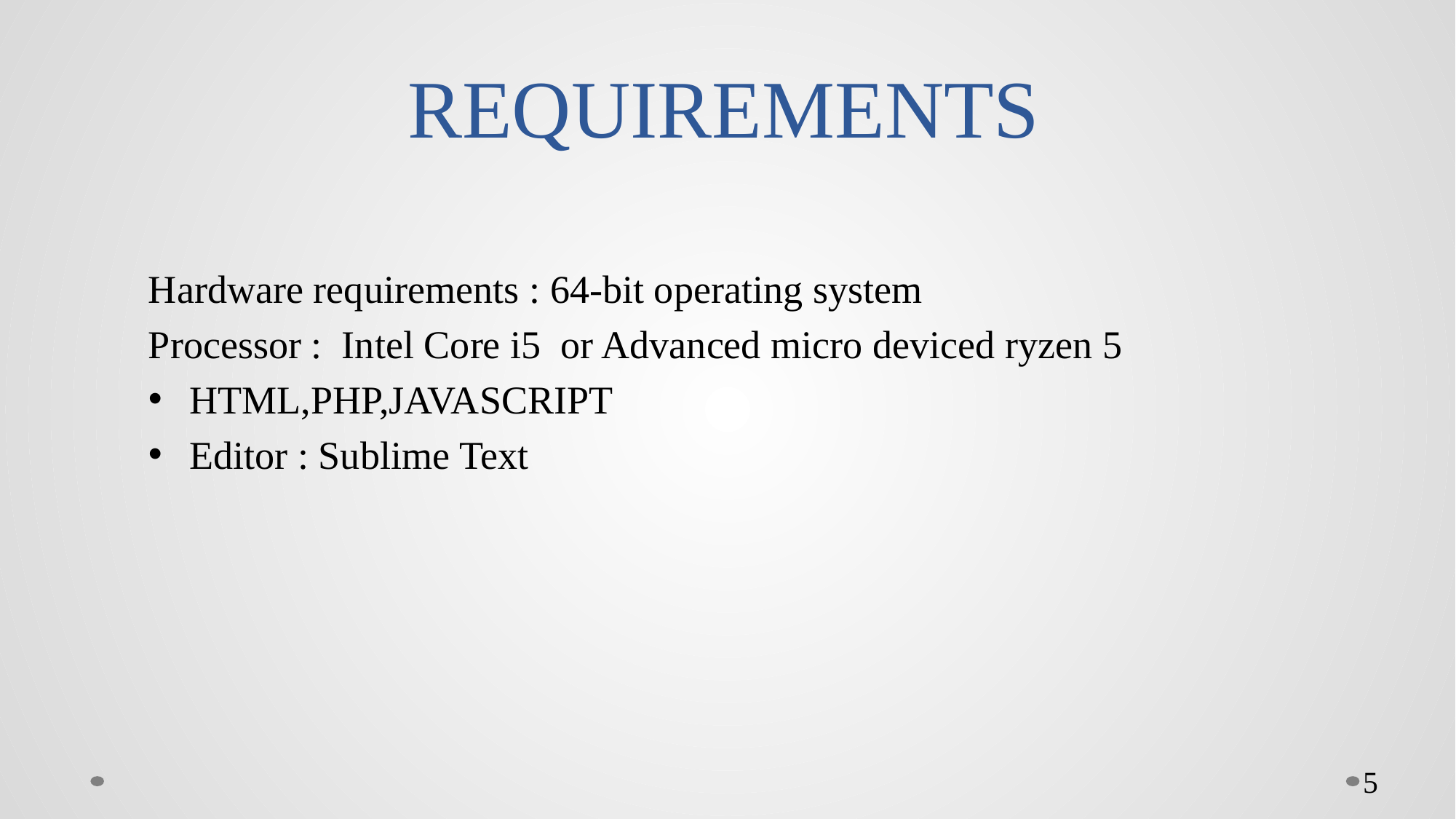

# REQUIREMENTS

Hardware requirements : 64-bit operating system
Processor :  Intel Core i5  or Advanced micro deviced ryzen 5
HTML,PHP,JAVASCRIPT
Editor : Sublime Text

5